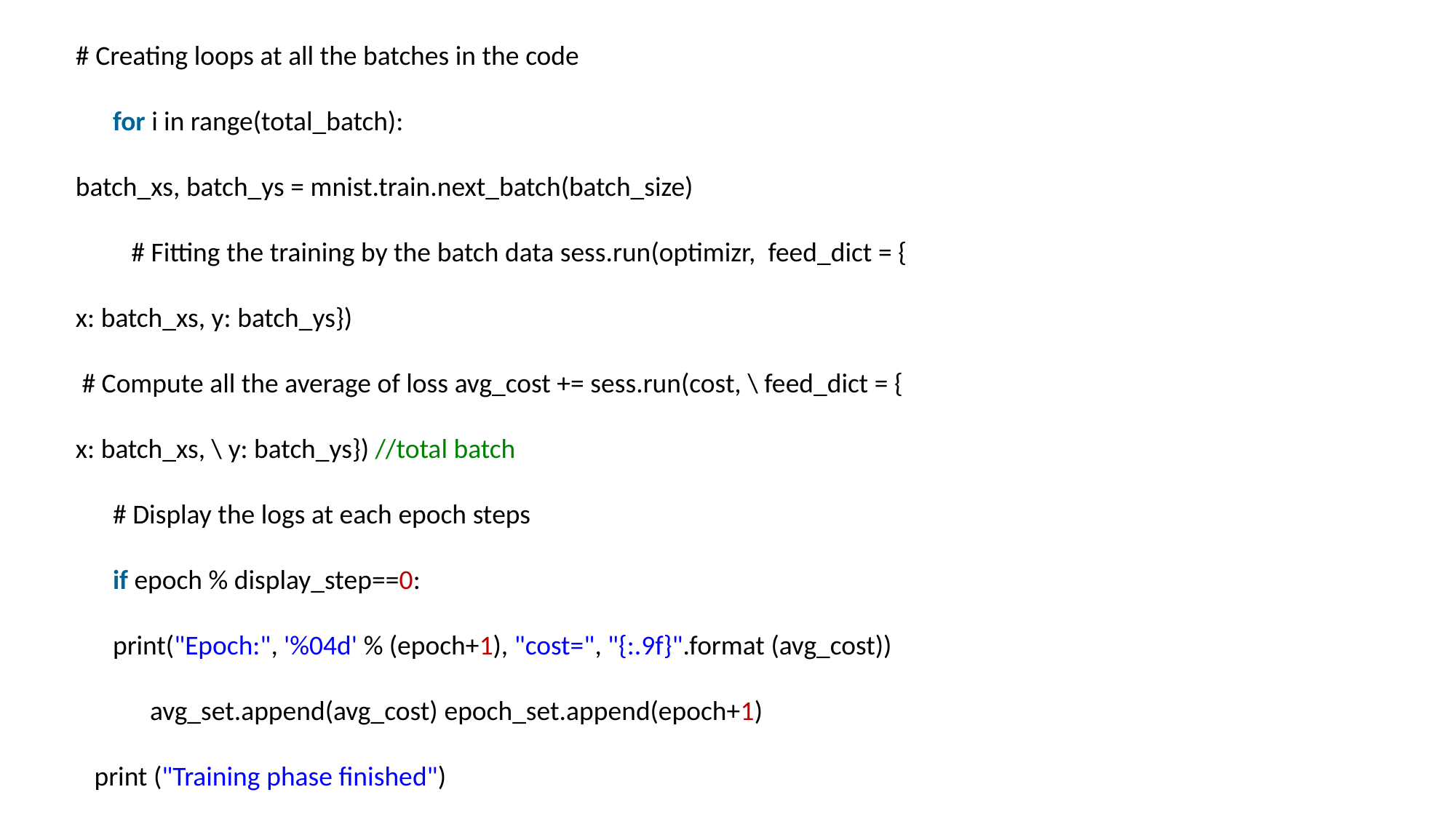

# Creating loops at all the batches in the code
      for i in range(total_batch):
batch_xs, batch_ys = mnist.train.next_batch(batch_size)
         # Fitting the training by the batch data sess.run(optimizr,  feed_dict = {
x: batch_xs, y: batch_ys})
 # Compute all the average of loss avg_cost += sess.run(cost, \ feed_dict = {
x: batch_xs, \ y: batch_ys}) //total batch
      # Display the logs at each epoch steps
      if epoch % display_step==0:
      print("Epoch:", '%04d' % (epoch+1), "cost=", "{:.9f}".format (avg_cost))
            avg_set.append(avg_cost) epoch_set.append(epoch+1)
   print ("Training phase finished")